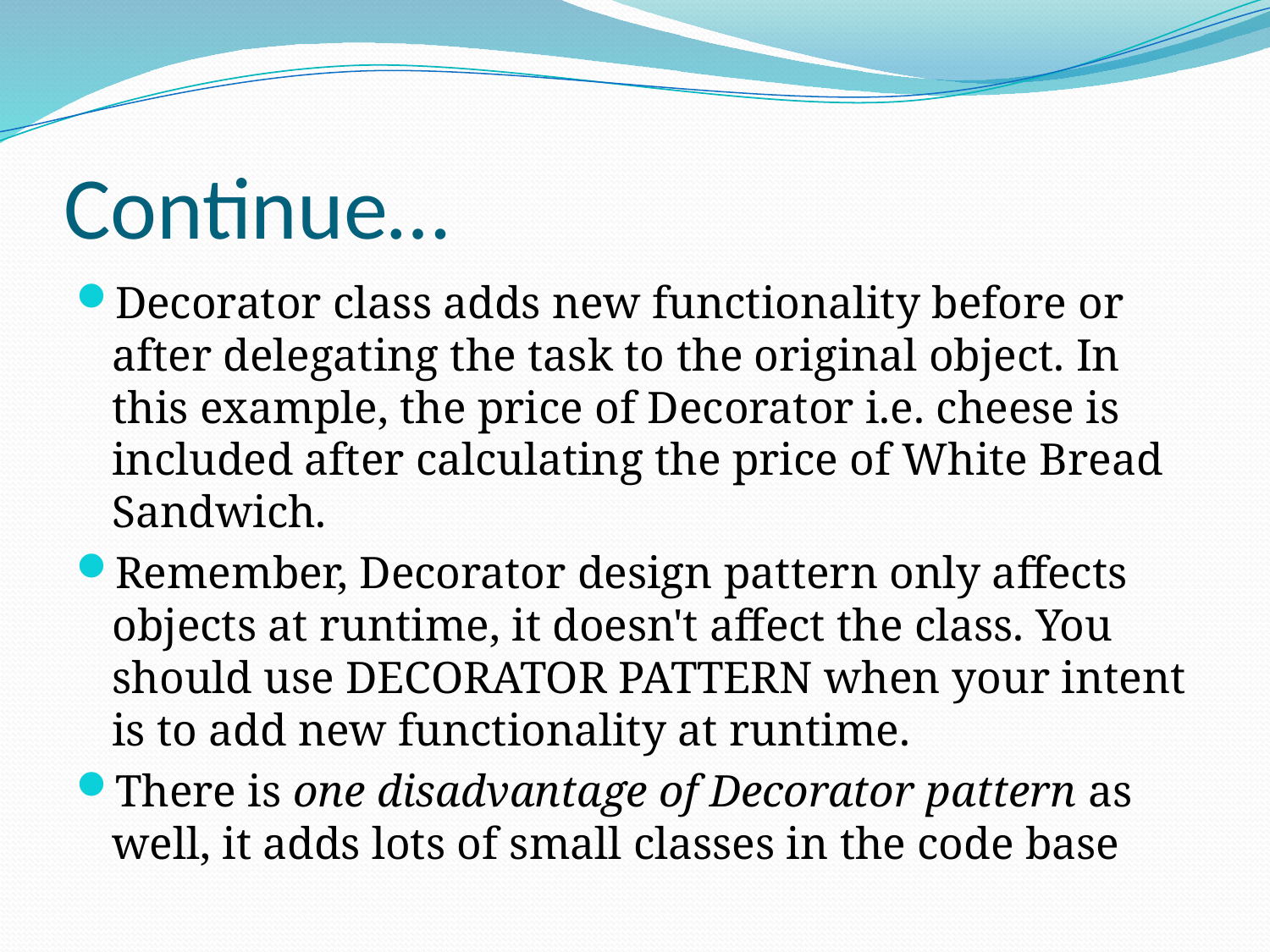

# Continue…
Decorator class adds new functionality before or after delegating the task to the original object. In this example, the price of Decorator i.e. cheese is included after calculating the price of White Bread Sandwich.
Remember, Decorator design pattern only affects objects at runtime, it doesn't affect the class. You should use DECORATOR PATTERN when your intent is to add new functionality at runtime.
There is one disadvantage of Decorator pattern as well, it adds lots of small classes in the code base